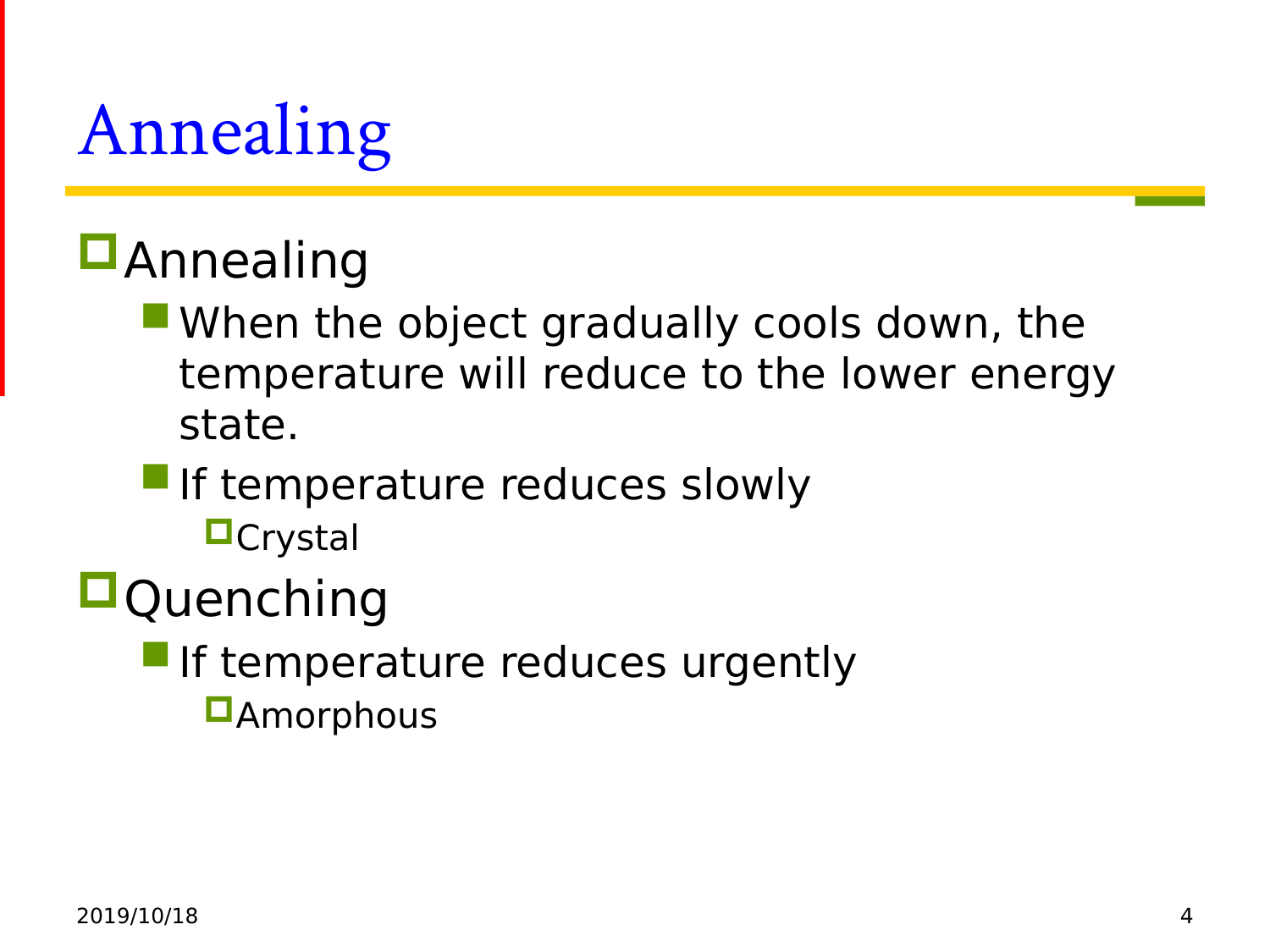

# Annealing
Annealing
When the object gradually cools down, the temperature will reduce to the lower energy state.
If temperature reduces slowly
Crystal
Quenching
If temperature reduces urgently
Amorphous

2019/10/18
4